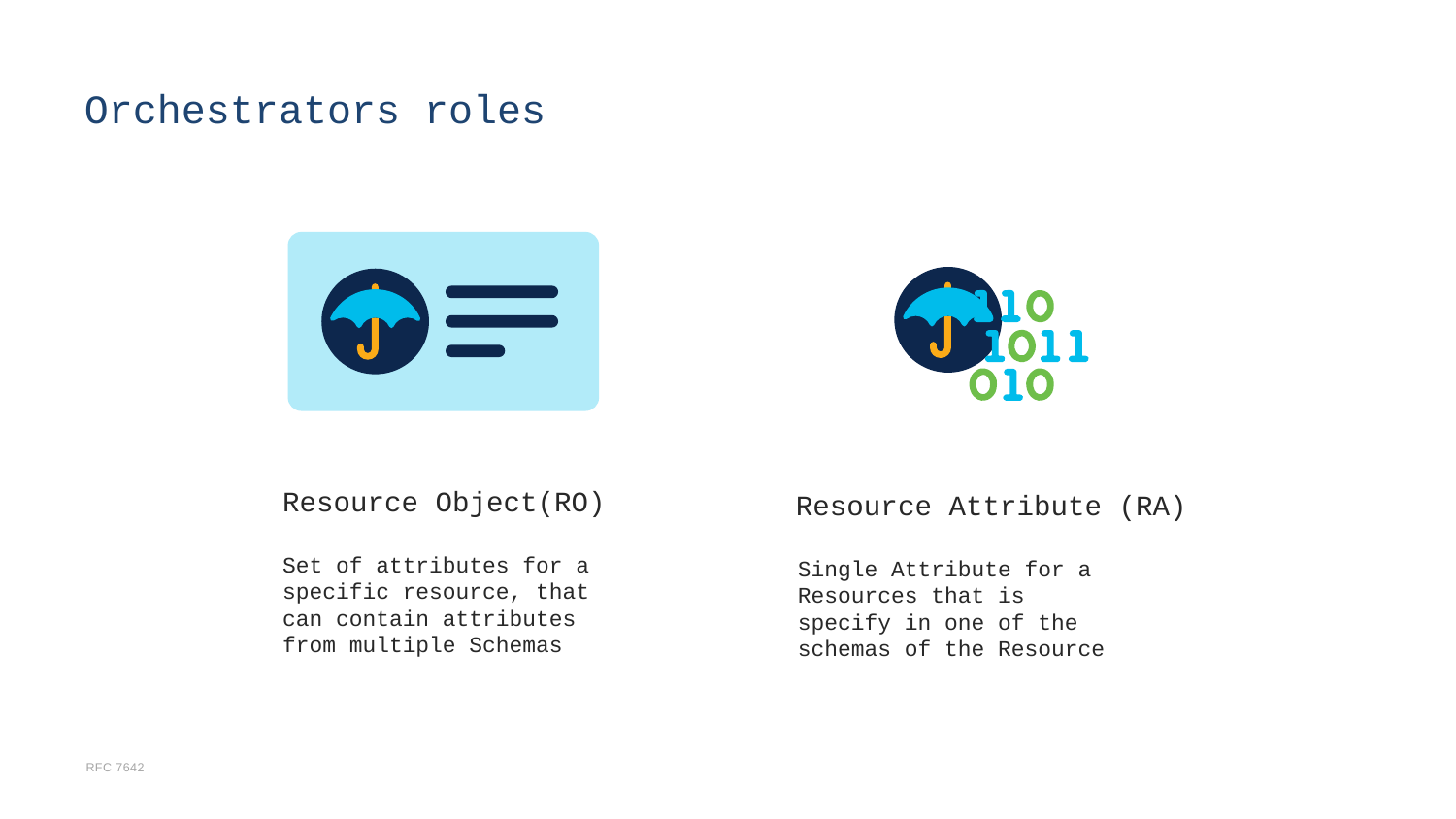

# Orchestrators roles

Resource Object(RO)
Resource Attribute (RA)
Set of attributes for a specific resource, that can contain attributes from multiple Schemas
Single Attribute for a Resources that is specify in one of the schemas of the Resource